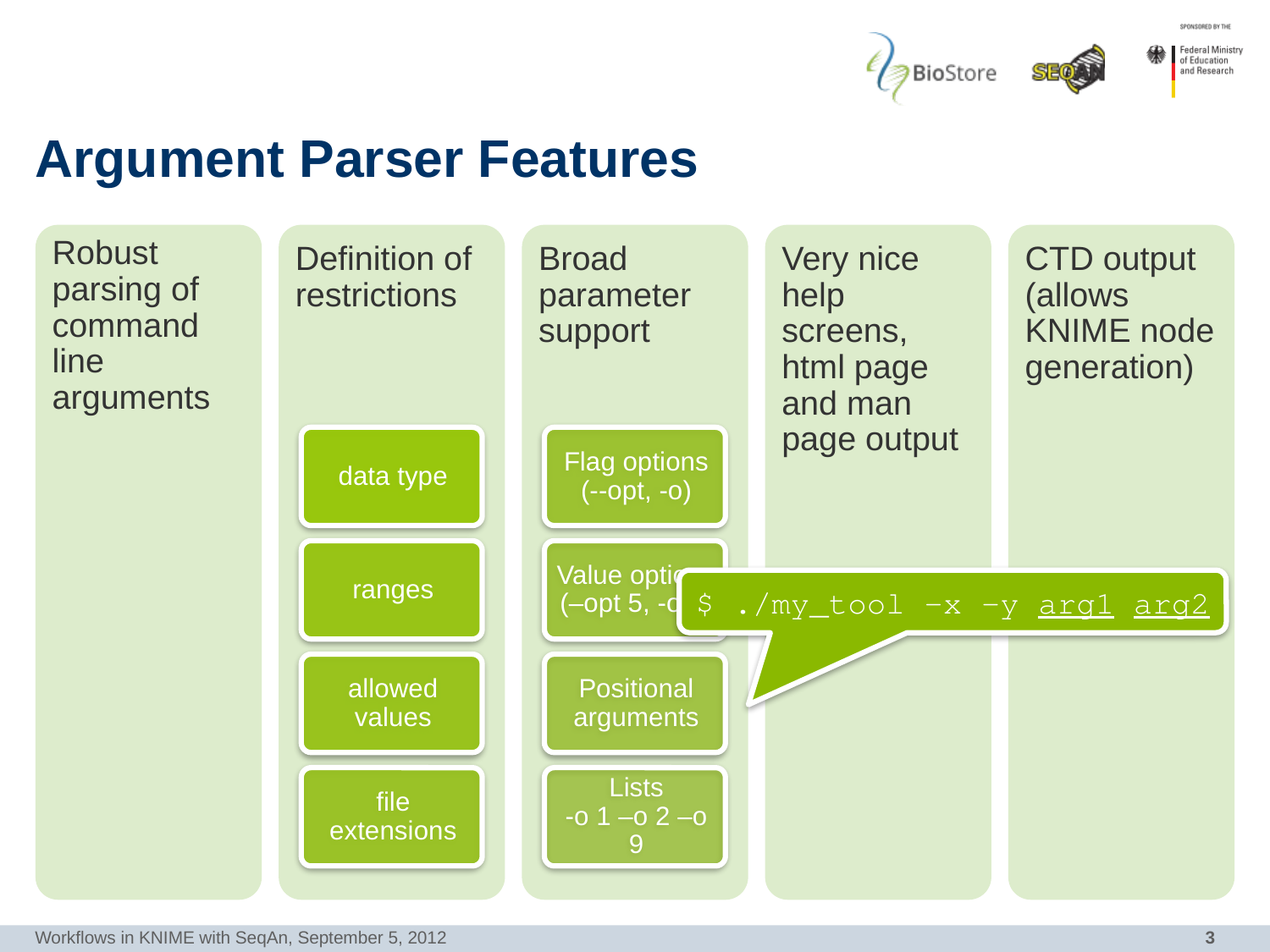

# Argument Parser Features
Robust parsing of command line arguments
Definition of restrictions
data type
ranges
allowed values
file extensions
Broad parameter support
Flag options
(--opt, -o)
Value options
(–opt 5, -o 5)
Positional arguments
Lists
-o 1 –o 2 –o 9
Very nice help screens, html page and man page output
CTD output (allows KNIME node generation)
$ ./my_tool –x –y arg1 arg2
Workflows in KNIME with SeqAn, September 5, 2012